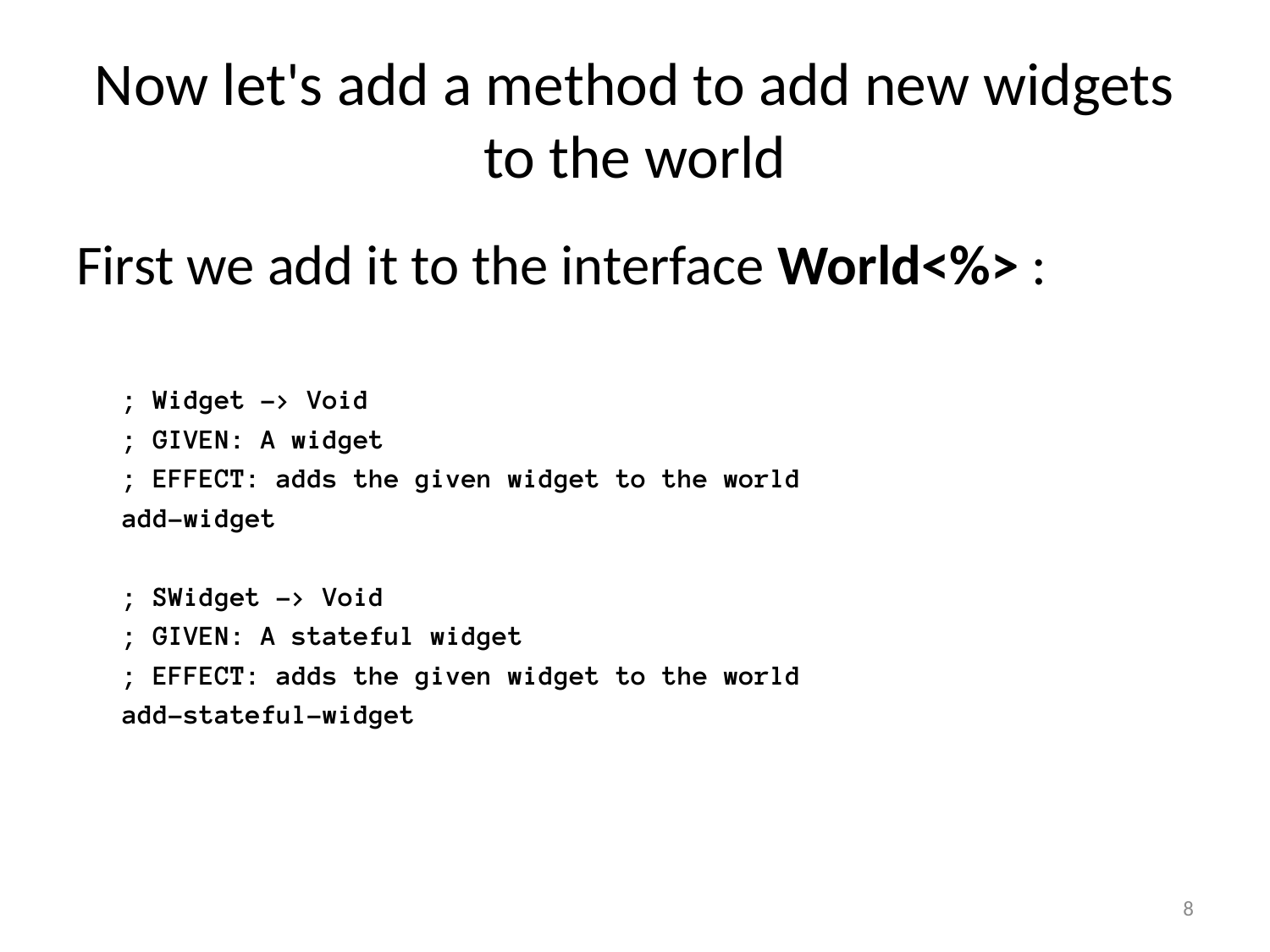

# Now let's add a method to add new widgets to the world
First we add it to the interface World<%> :

   ; Widget -> Void
   ; GIVEN: A widget
   ; EFFECT: adds the given widget to the world
   add-widget

   ; SWidget -> Void
   ; GIVEN: A stateful widget
   ; EFFECT: adds the given widget to the world
   add-stateful-widget
8